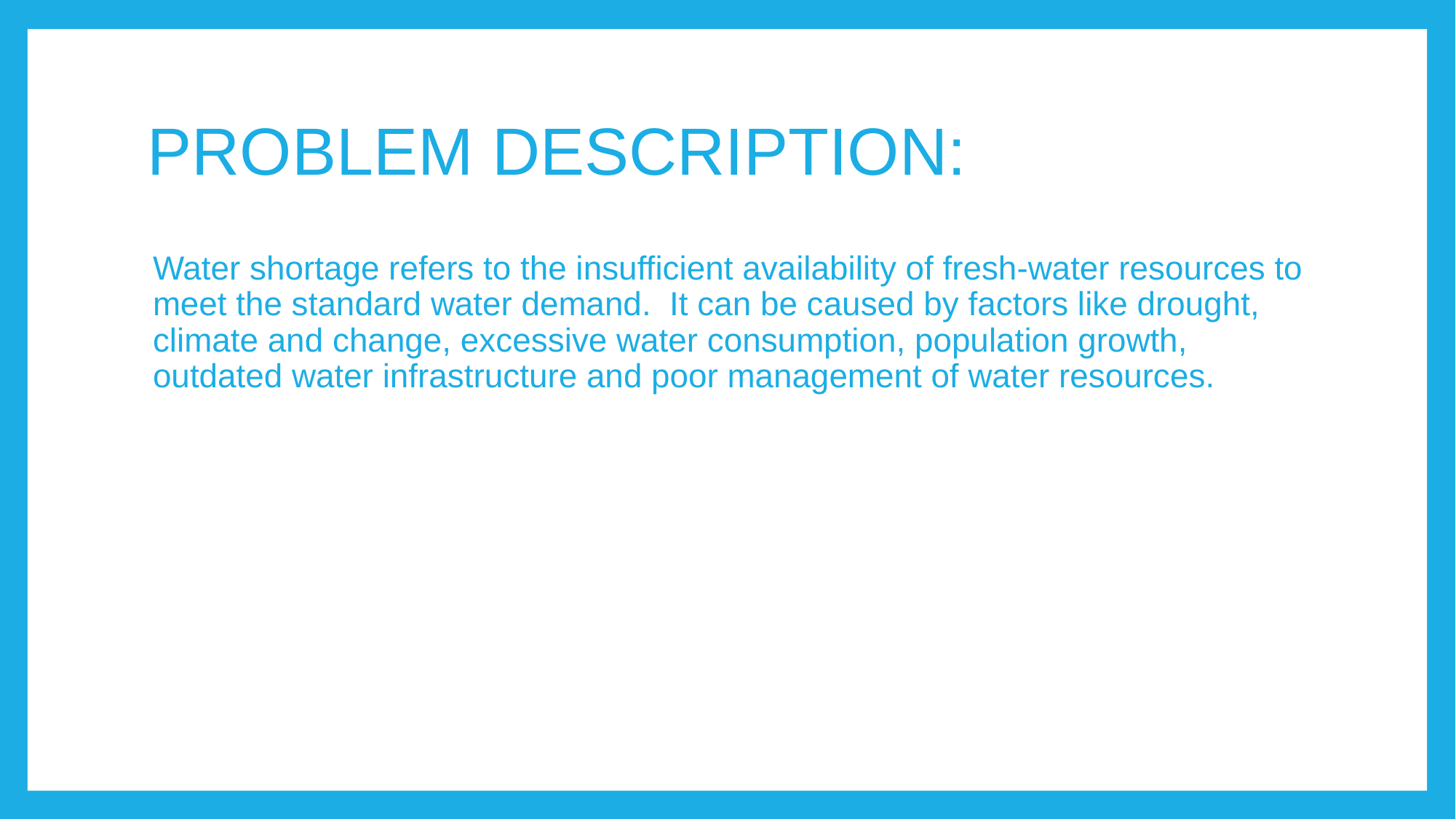

# PROBLEM DESCRIPTION:
Water shortage refers to the insufficient availability of fresh-water resources to meet the standard water demand.  It can be caused by factors like drought, climate and change, excessive water consumption, population growth, outdated water infrastructure and poor management of water resources.